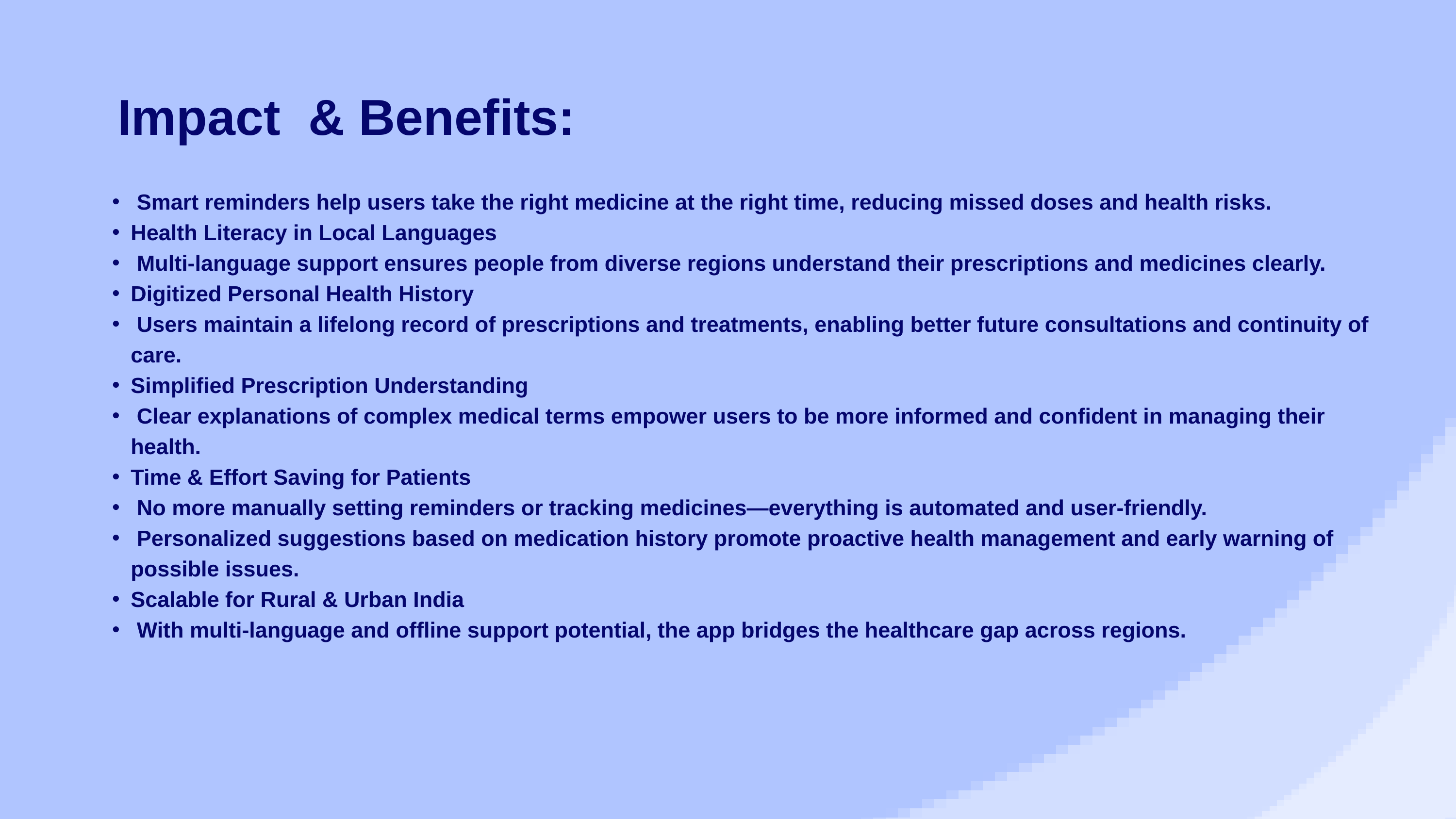

Impact  & Benefits:

 Smart reminders help users take the right medicine at the right time, reducing missed doses and health risks.
Health Literacy in Local Languages
 Multi-language support ensures people from diverse regions understand their prescriptions and medicines clearly.
Digitized Personal Health History
 Users maintain a lifelong record of prescriptions and treatments, enabling better future consultations and continuity of care.
Simplified Prescription Understanding
 Clear explanations of complex medical terms empower users to be more informed and confident in managing their health.
Time & Effort Saving for Patients
 No more manually setting reminders or tracking medicines—everything is automated and user-friendly.
 Personalized suggestions based on medication history promote proactive health management and early warning of possible issues.
Scalable for Rural & Urban India
 With multi-language and offline support potential, the app bridges the healthcare gap across regions.